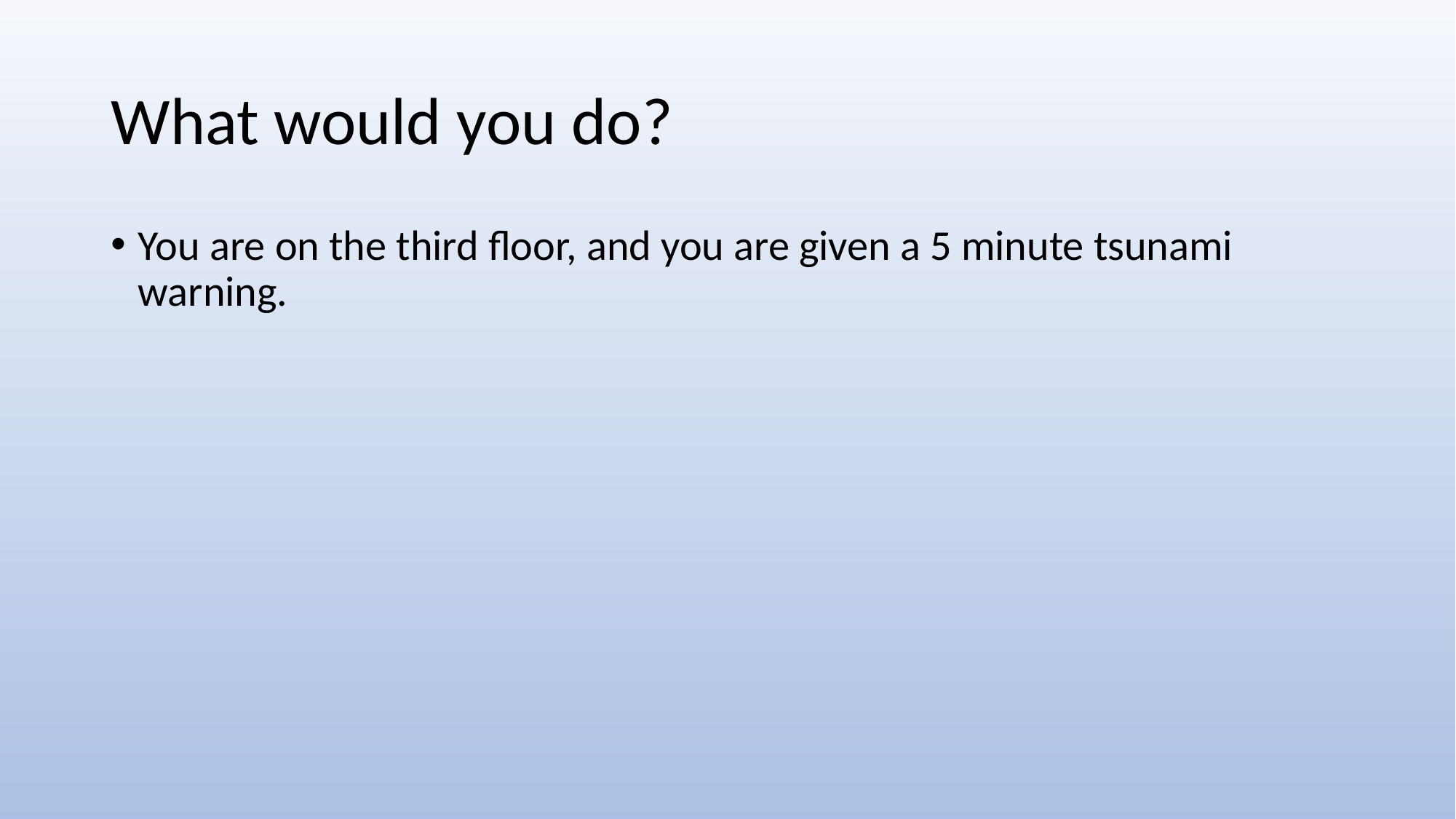

# What would you do?
You are on the third floor, and you are given a 5 minute tsunami warning.